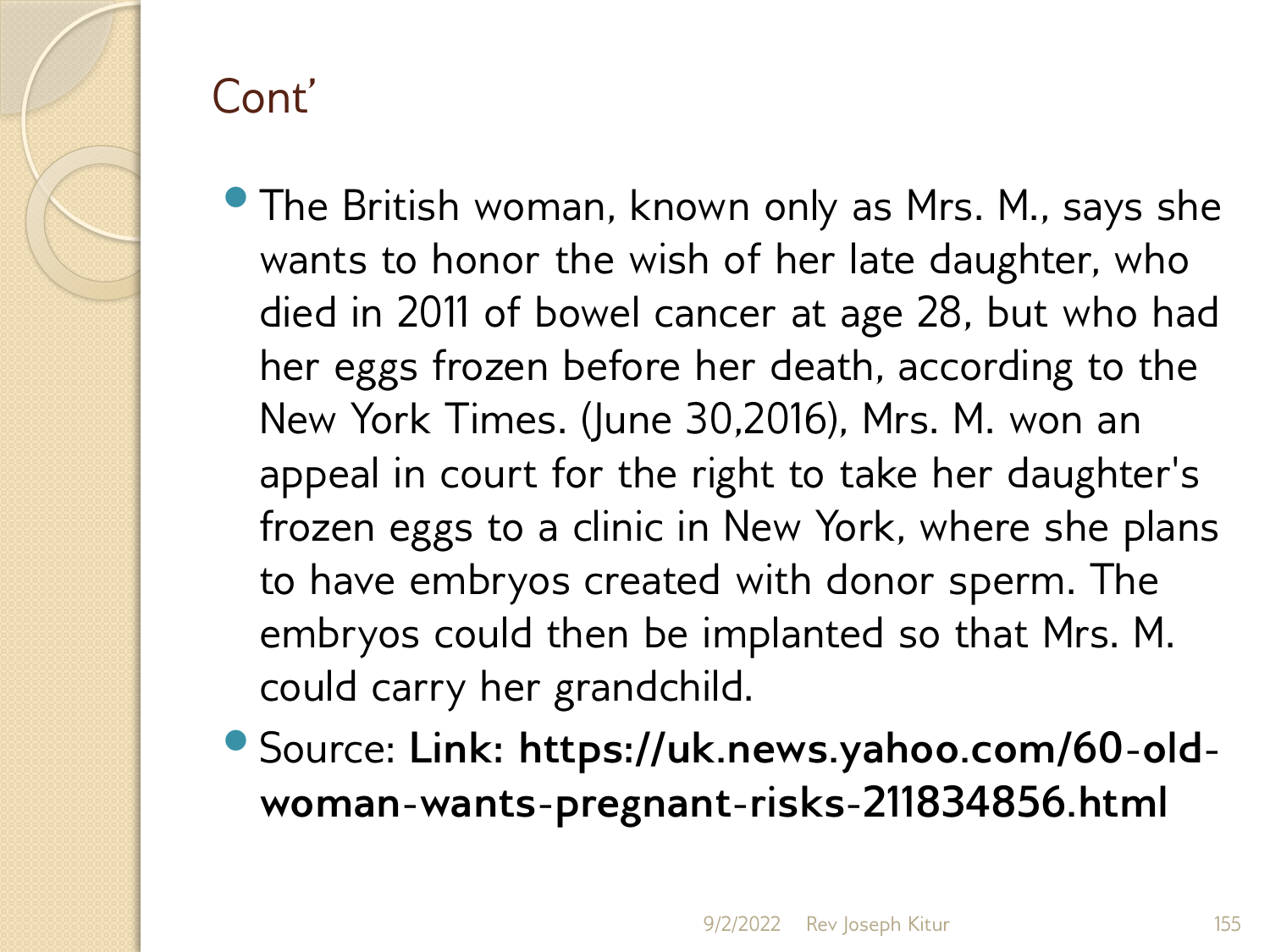

# Cont’
The British woman, known only as Mrs. M., says she wants to honor the wish of her late daughter, who died in 2011 of bowel cancer at age 28, but who had her eggs frozen before her death, according to the New York Times. (June 30,2016), Mrs. M. won an appeal in court for the right to take her daughter's frozen eggs to a clinic in New York, where she plans to have embryos created with donor sperm. The embryos could then be implanted so that Mrs. M. could carry her grandchild.
Source: Link: https://uk.news.yahoo.com/60-old-woman-wants-pregnant-risks-211834856.html

9/2/2022
Rev Joseph Kitur
155